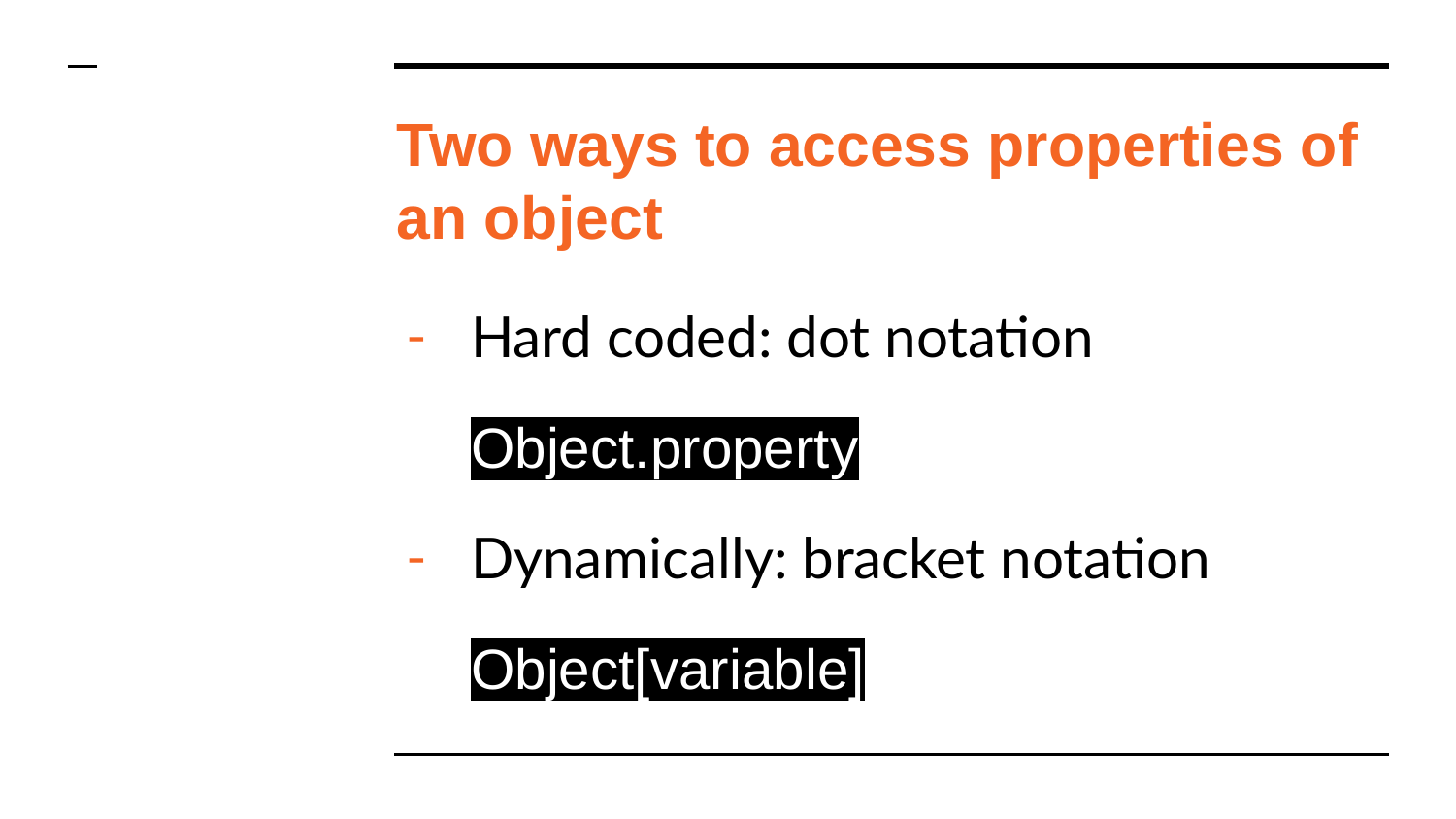

# Two ways to access properties of an object
Hard coded: dot notation
Object.property
Dynamically: bracket notation
Object[variable]